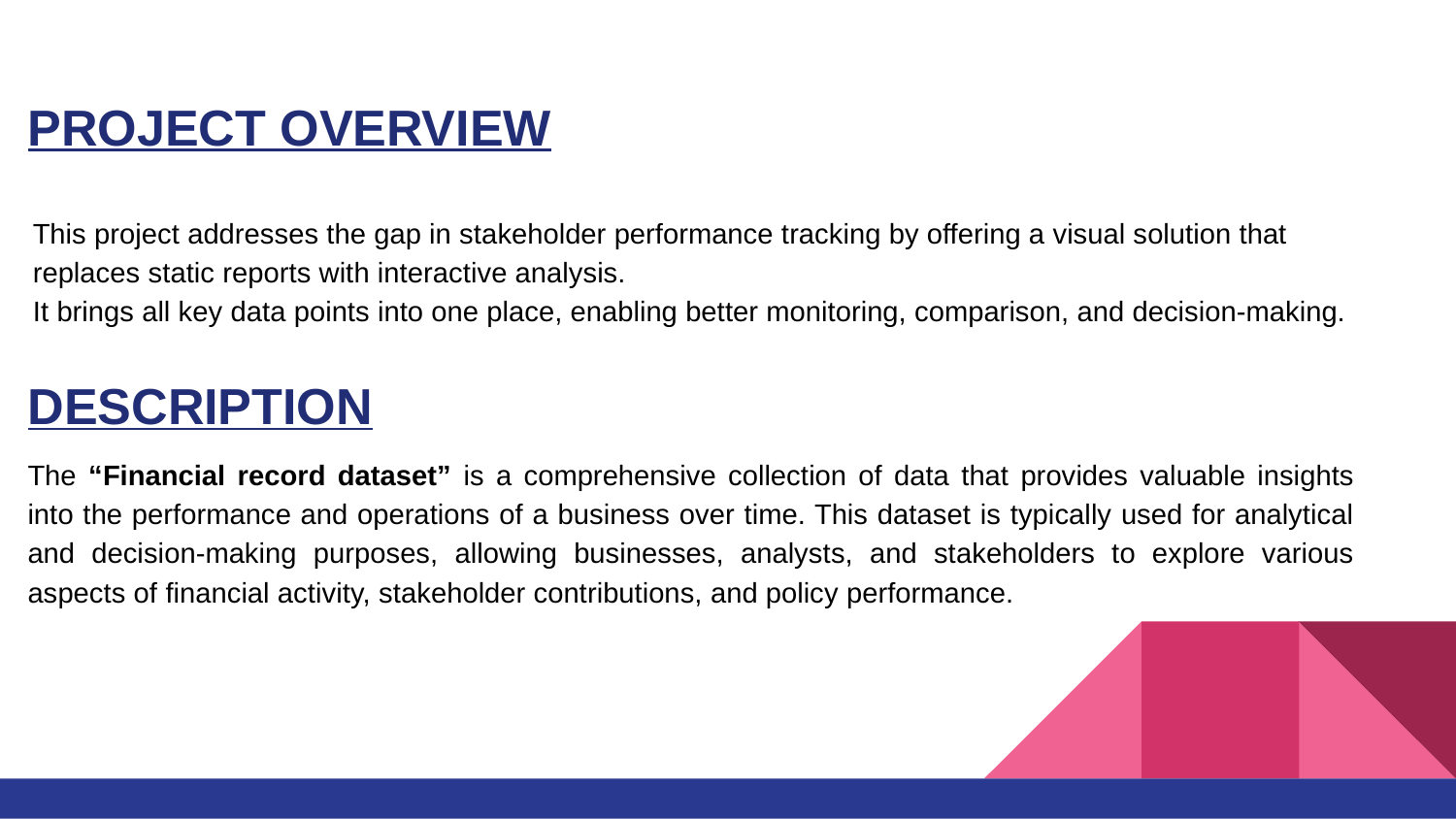

# PROJECT OVERVIEW

This project addresses the gap in stakeholder performance tracking by offering a visual solution that replaces static reports with interactive analysis.
It brings all key data points into one place, enabling better monitoring, comparison, and decision-making.

DESCRIPTION
The “Financial record dataset” is a comprehensive collection of data that provides valuable insights into the performance and operations of a business over time. This dataset is typically used for analytical and decision-making purposes, allowing businesses, analysts, and stakeholders to explore various aspects of financial activity, stakeholder contributions, and policy performance.